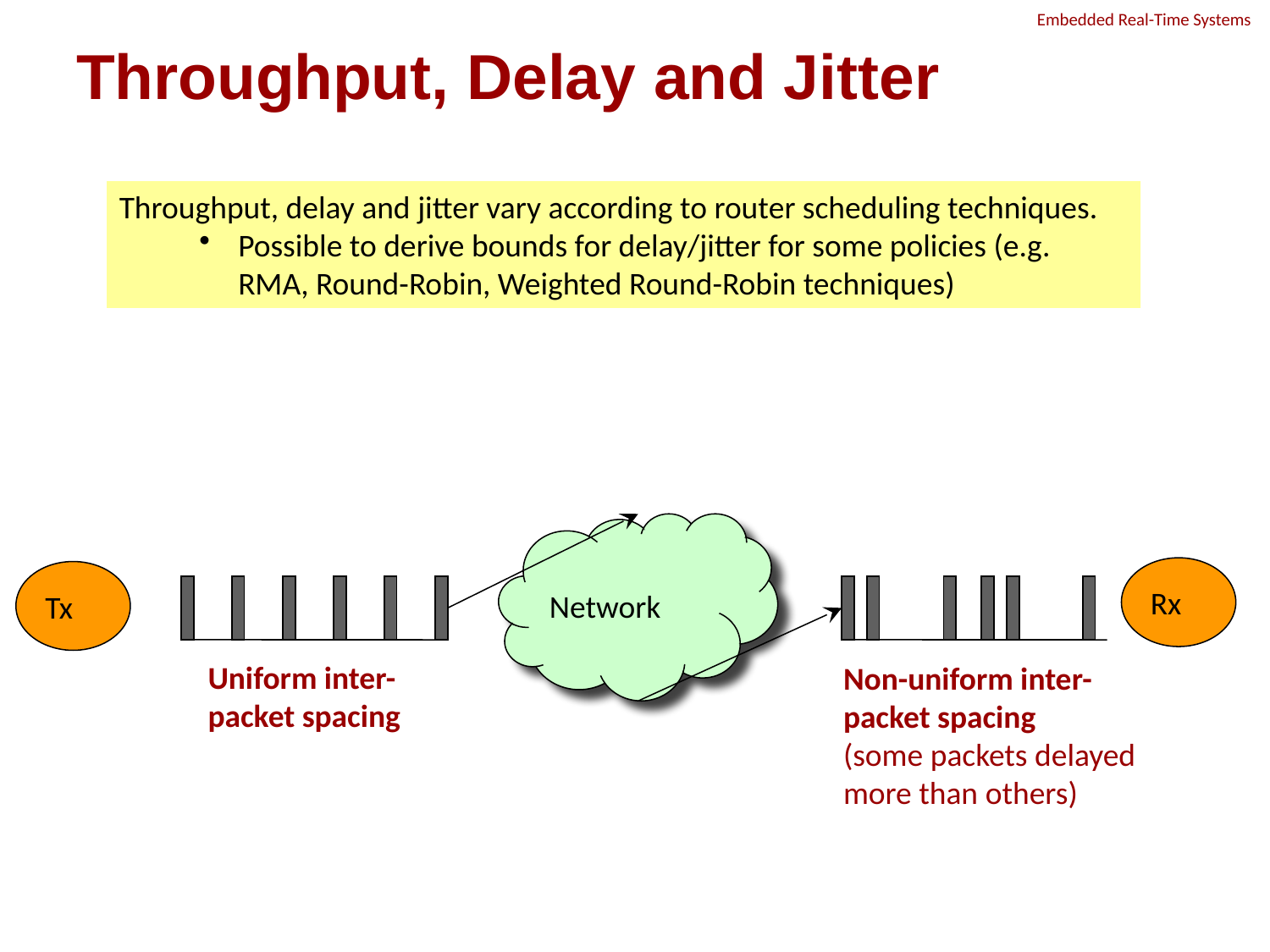

# Throughput, Delay and Jitter
Throughput, delay and jitter vary according to router scheduling techniques.
Possible to derive bounds for delay/jitter for some policies (e.g. RMA, Round-Robin, Weighted Round-Robin techniques)

Network
Rx
Tx

Uniform inter-packet spacing
Non-uniform inter-packet spacing
(some packets delayed more than others)